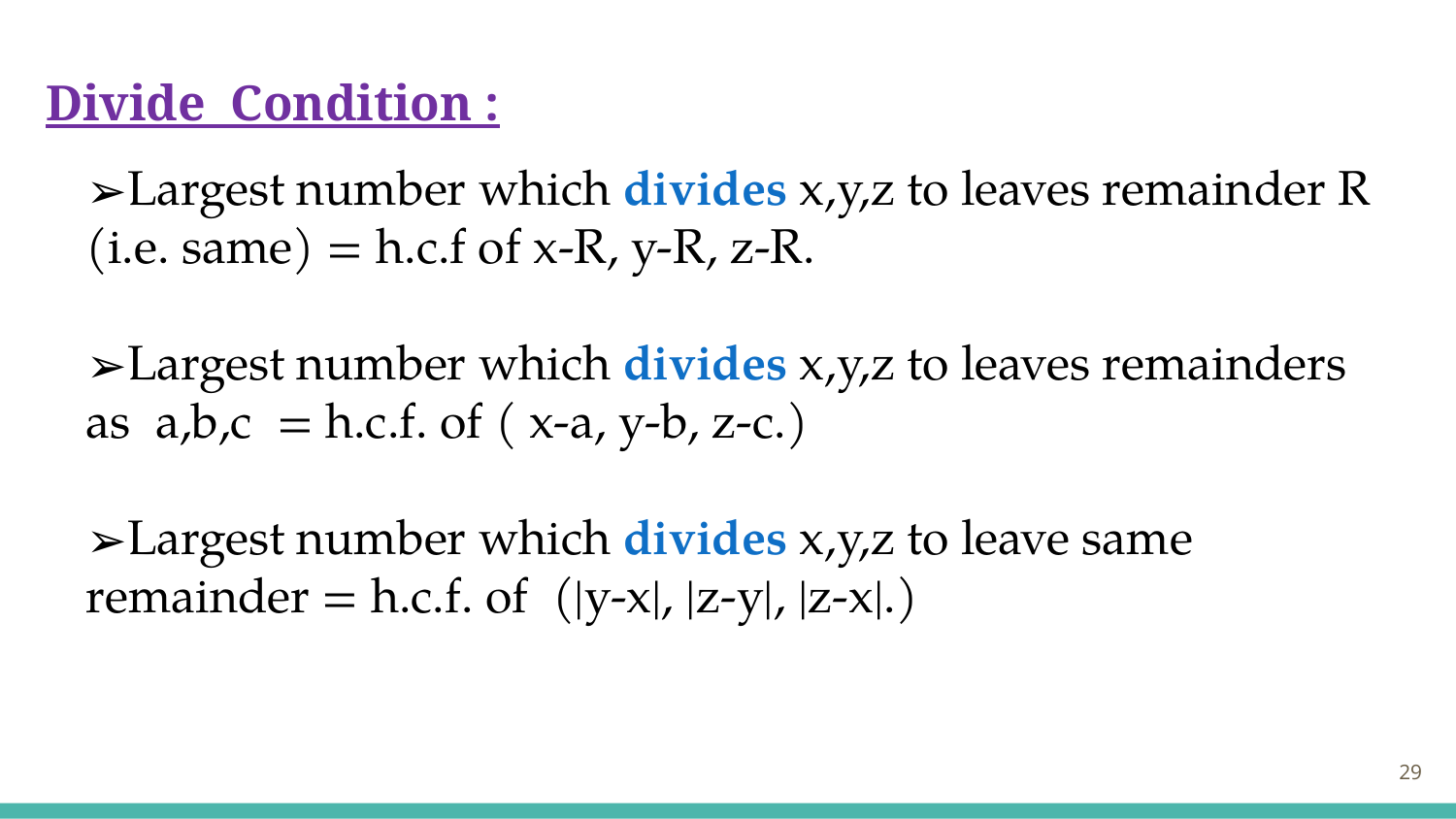

Divide  Condition :
Largest number which divides x,y,z to leaves remainder R (i.e. same) = h.c.f of x-R, y-R, z-R.

Largest number which divides x,y,z to leaves remainders as  a,b,c  = h.c.f. of ( x-a, y-b, z-c.)

Largest number which divides x,y,z to leave same remainder = h.c.f. of  (|y-x|, |z-y|, |z-x|.)
29